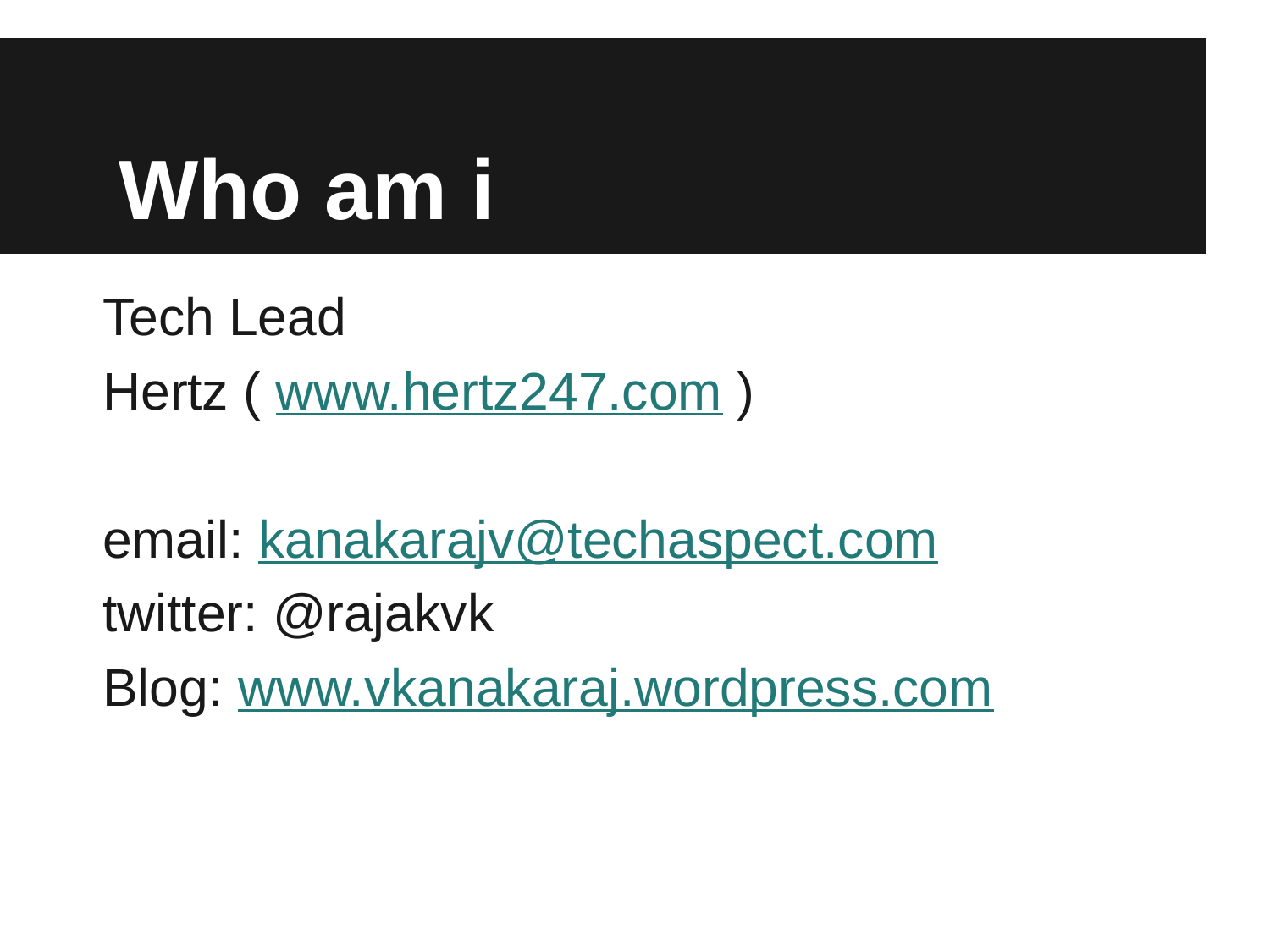

# Who am i
Tech Lead
Hertz ( www.hertz247.com )

email: kanakarajv@techaspect.com
twitter: @rajakvk
Blog: www.vkanakaraj.wordpress.com